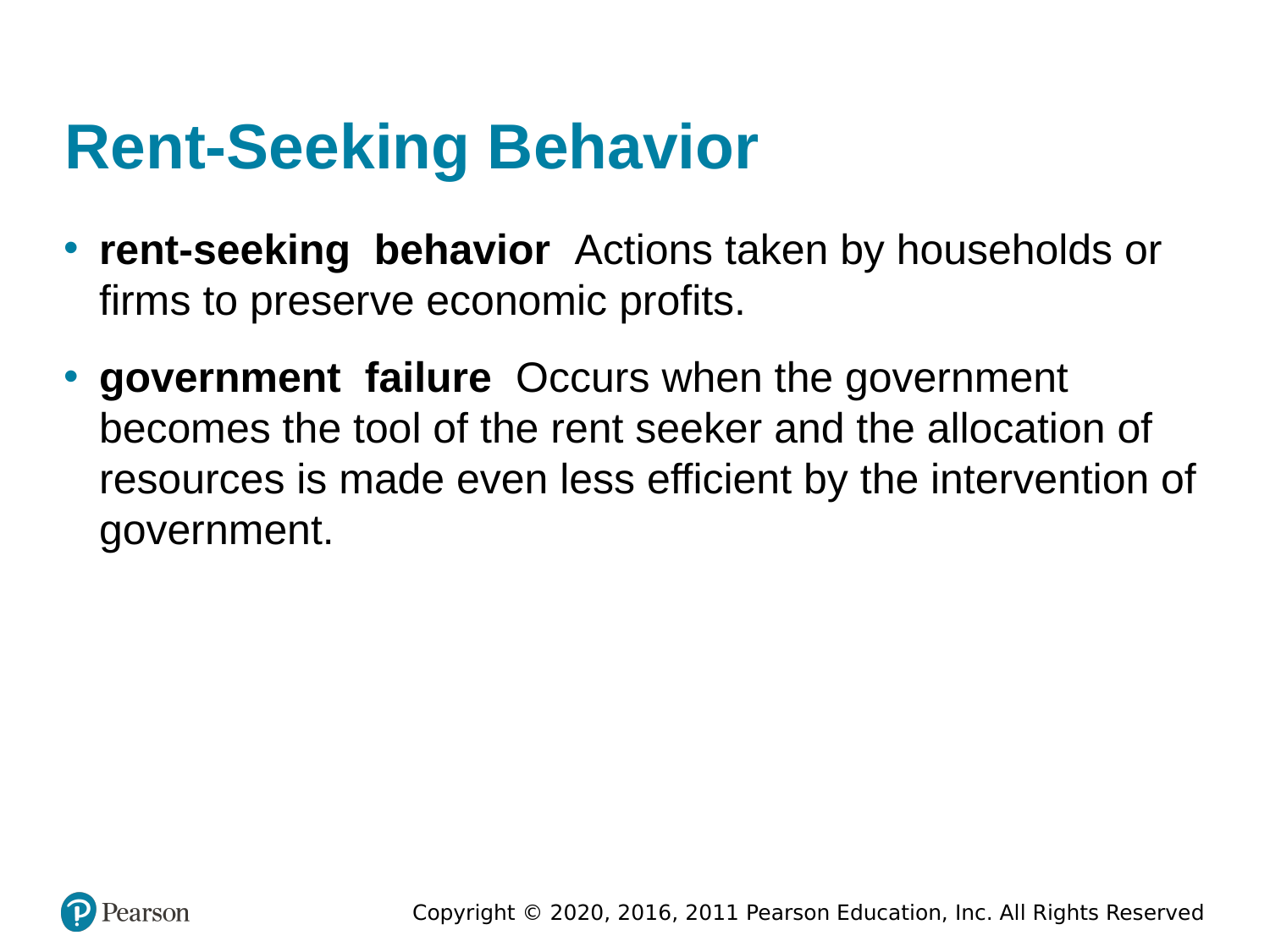

# Rent-Seeking Behavior
rent-seeking  behavior  Actions taken by households or firms to preserve economic profits.
government  failure  Occurs when the government becomes the tool of the rent seeker and the allocation of resources is made even less efficient by the intervention of government.